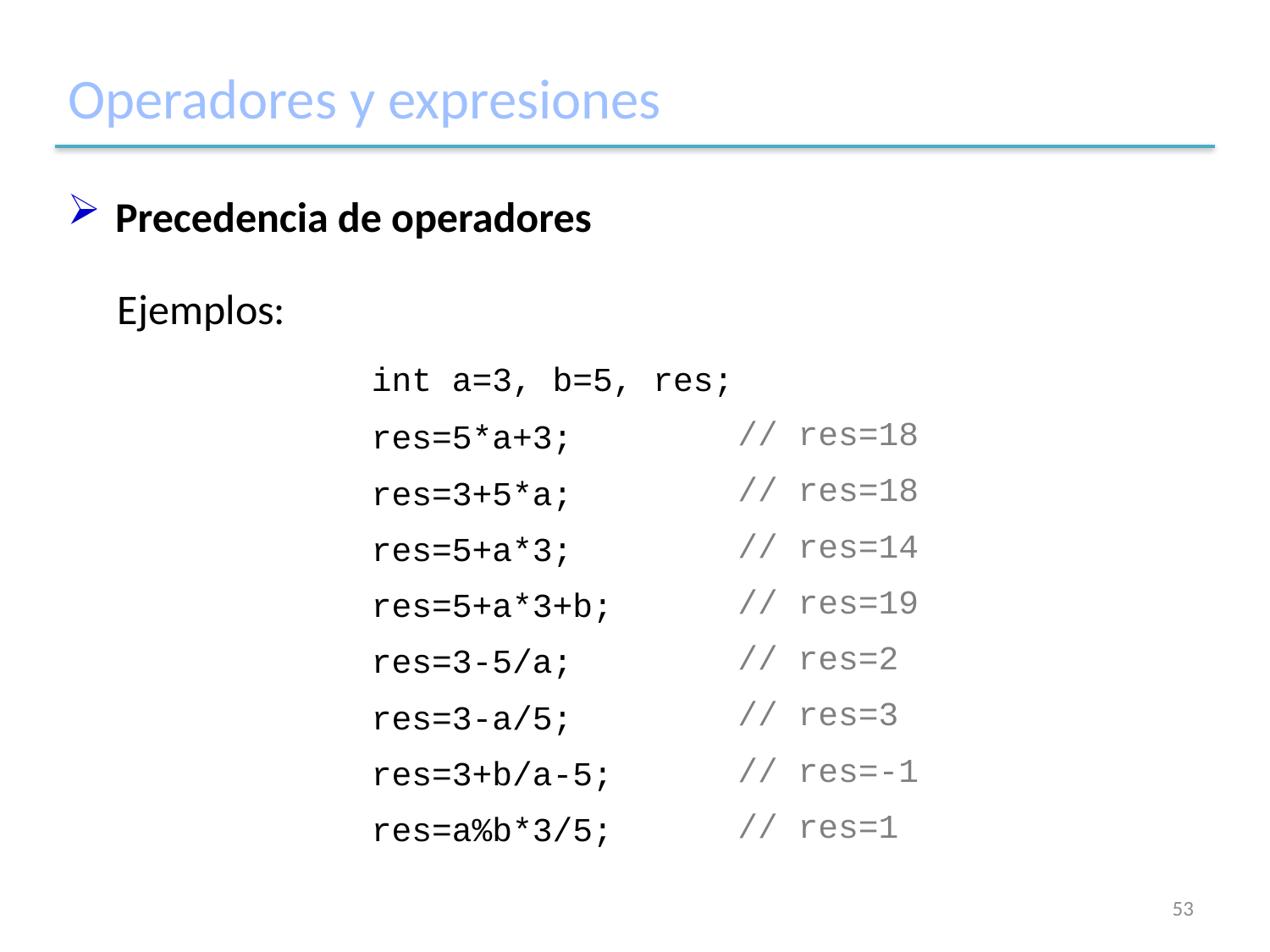

# Operadores y expresiones
Precedencia de operadores
Ejemplos:
		int a=3, b=5, res;
		res=5*a+3;
		res=3+5*a;
		res=5+a*3;
		res=5+a*3+b;
		res=3-5/a;
		res=3-a/5;
		res=3+b/a-5;
		res=a%b*3/5;
// res=18
// res=18
// res=14
// res=19
// res=2
// res=3
// res=-1
// res=1
53